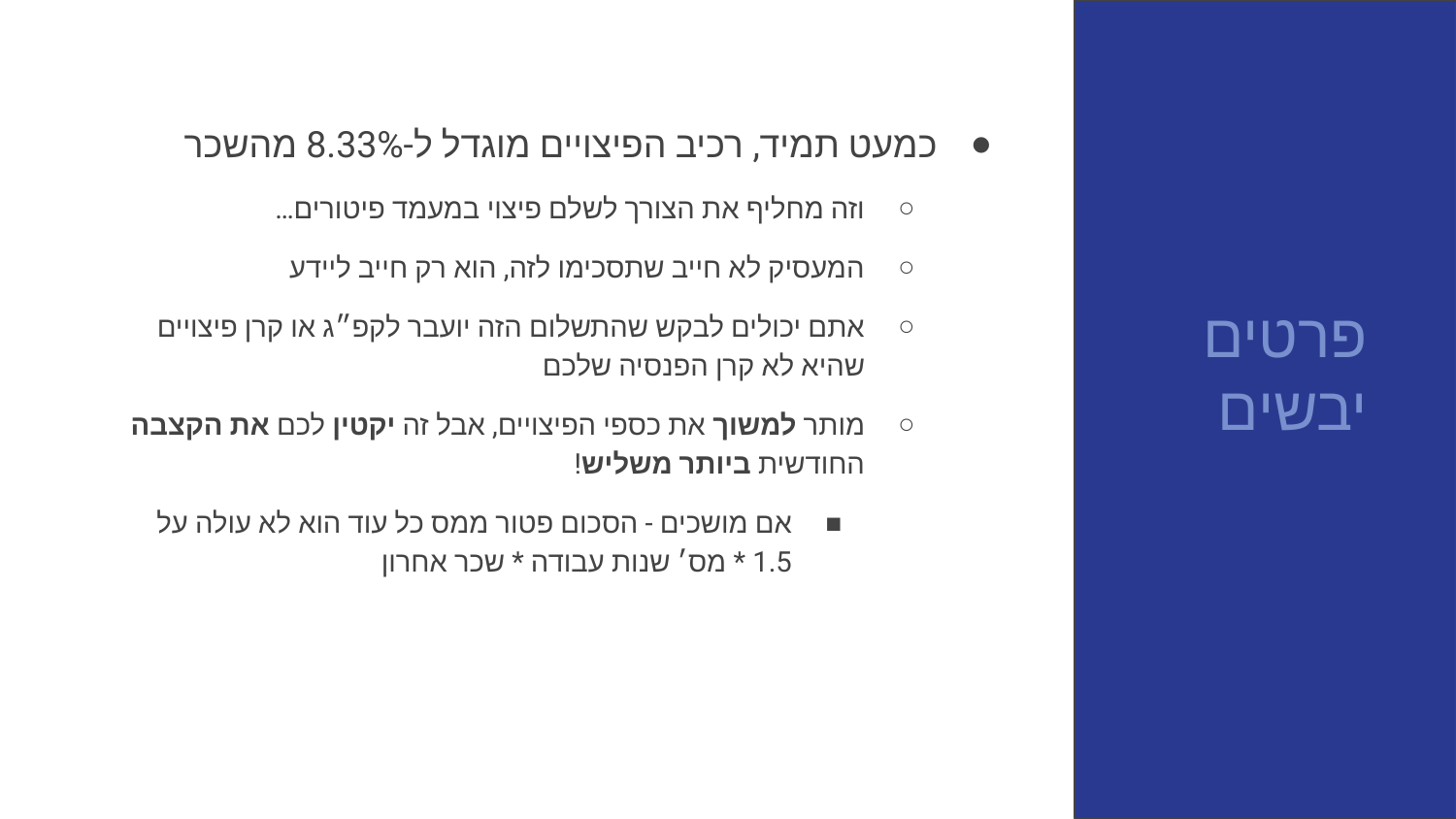

כמעט תמיד, רכיב הפיצויים מוגדל ל-8.33% מהשכר
וזה מחליף את הצורך לשלם פיצוי במעמד פיטורים…
המעסיק לא חייב שתסכימו לזה, הוא רק חייב ליידע
אתם יכולים לבקש שהתשלום הזה יועבר לקפ״ג או קרן פיצויים שהיא לא קרן הפנסיה שלכם
מותר למשוך את כספי הפיצויים, אבל זה יקטין לכם את הקצבה החודשית ביותר משליש!
אם מושכים - הסכום פטור ממס כל עוד הוא לא עולה על 1.5 * מס׳ שנות עבודה * שכר אחרון

פרטים
יבשים